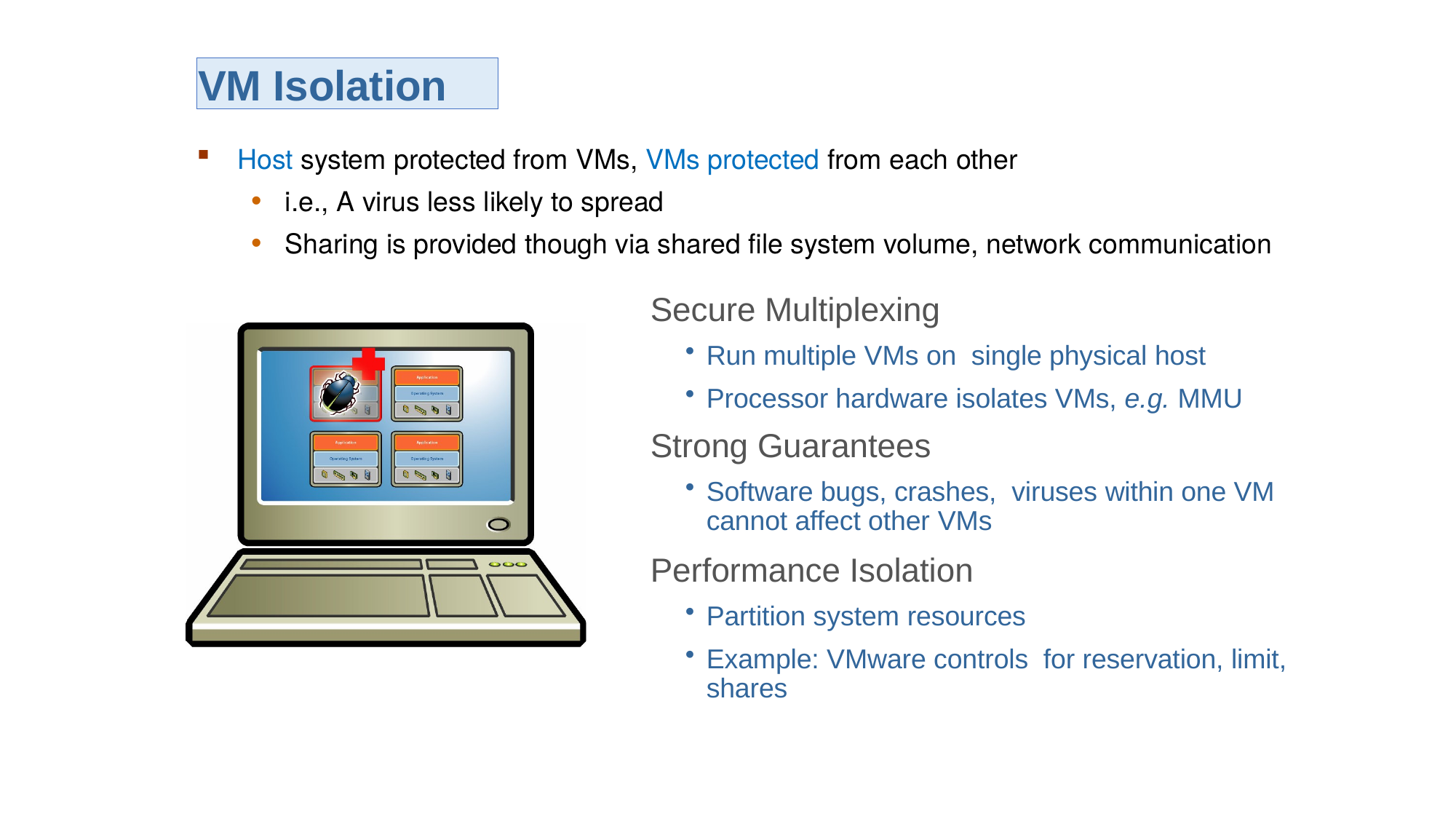

VM Isolation
Host system protected from VMs, VMs protected from each other
i.e., A virus less likely to spread
Sharing is provided though via shared file system volume, network communication
Secure Multiplexing
Run multiple VMs on  single physical host
Processor hardware isolates VMs, e.g. MMU
Strong Guarantees
Software bugs, crashes,  viruses within one VM  cannot affect other VMs
Performance Isolation
Partition system resources
Example: VMware controls  for reservation, limit, shares